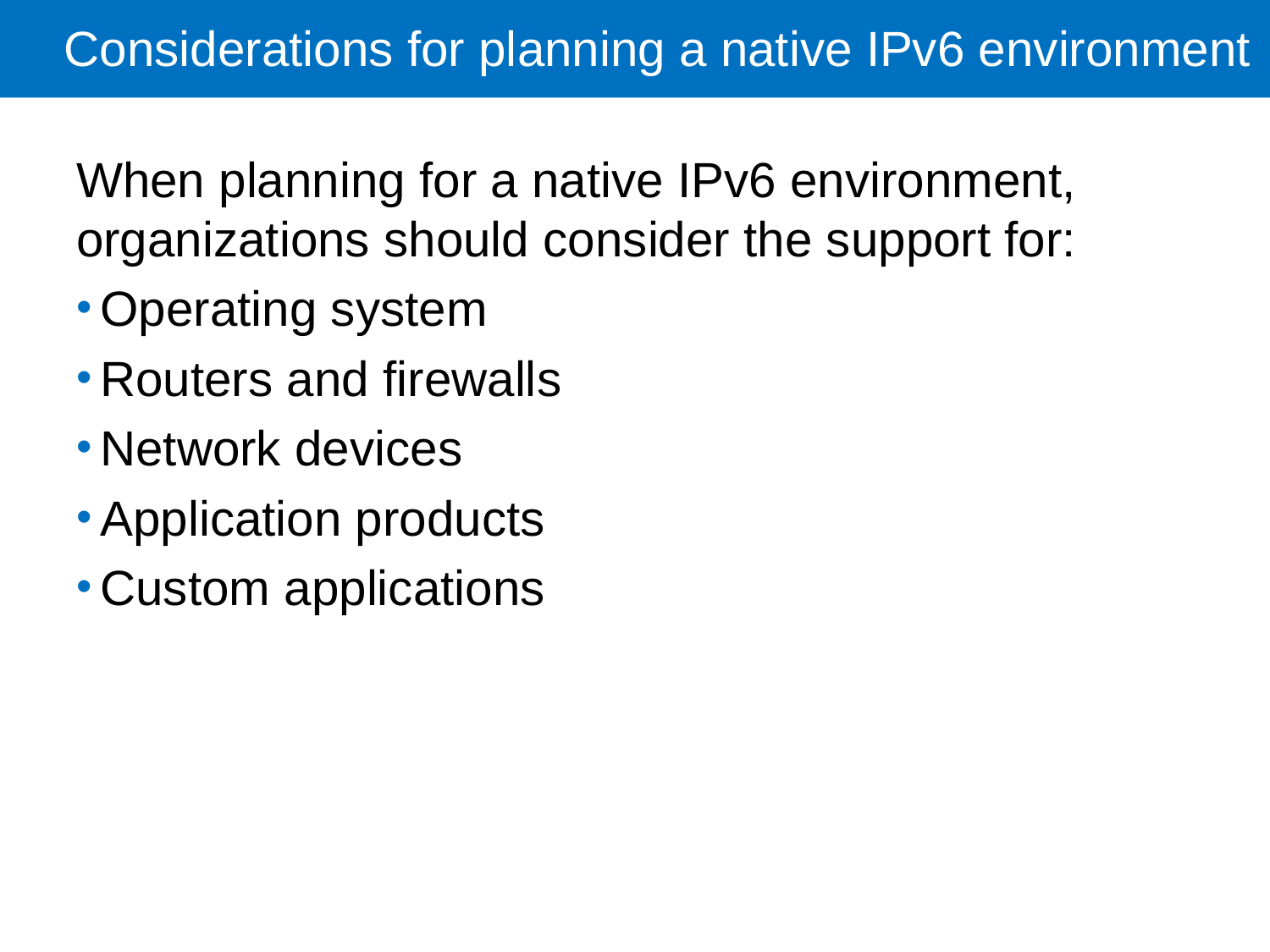

# Considerations for planning a native IPv6 environment
When planning for a native IPv6 environment, organizations should consider the support for:
Operating system
Routers and firewalls
Network devices
Application products
Custom applications